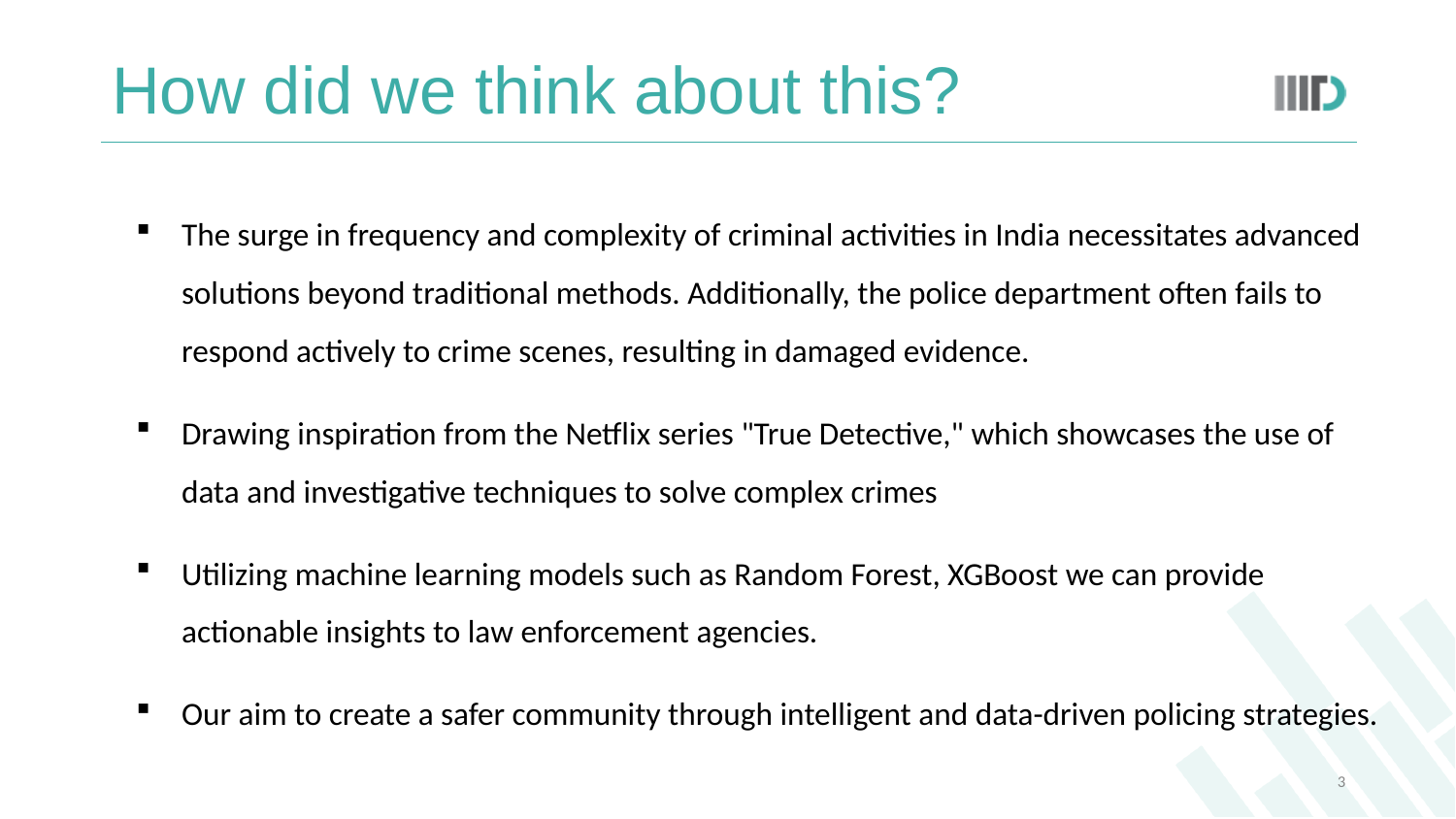

# How did we think about this?

The surge in frequency and complexity of criminal activities in India necessitates advanced solutions beyond traditional methods. Additionally, the police department often fails to respond actively to crime scenes, resulting in damaged evidence.
Drawing inspiration from the Netflix series "True Detective," which showcases the use of data and investigative techniques to solve complex crimes
Utilizing machine learning models such as Random Forest, XGBoost we can provide actionable insights to law enforcement agencies.
Our aim to create a safer community through intelligent and data-driven policing strategies.
3